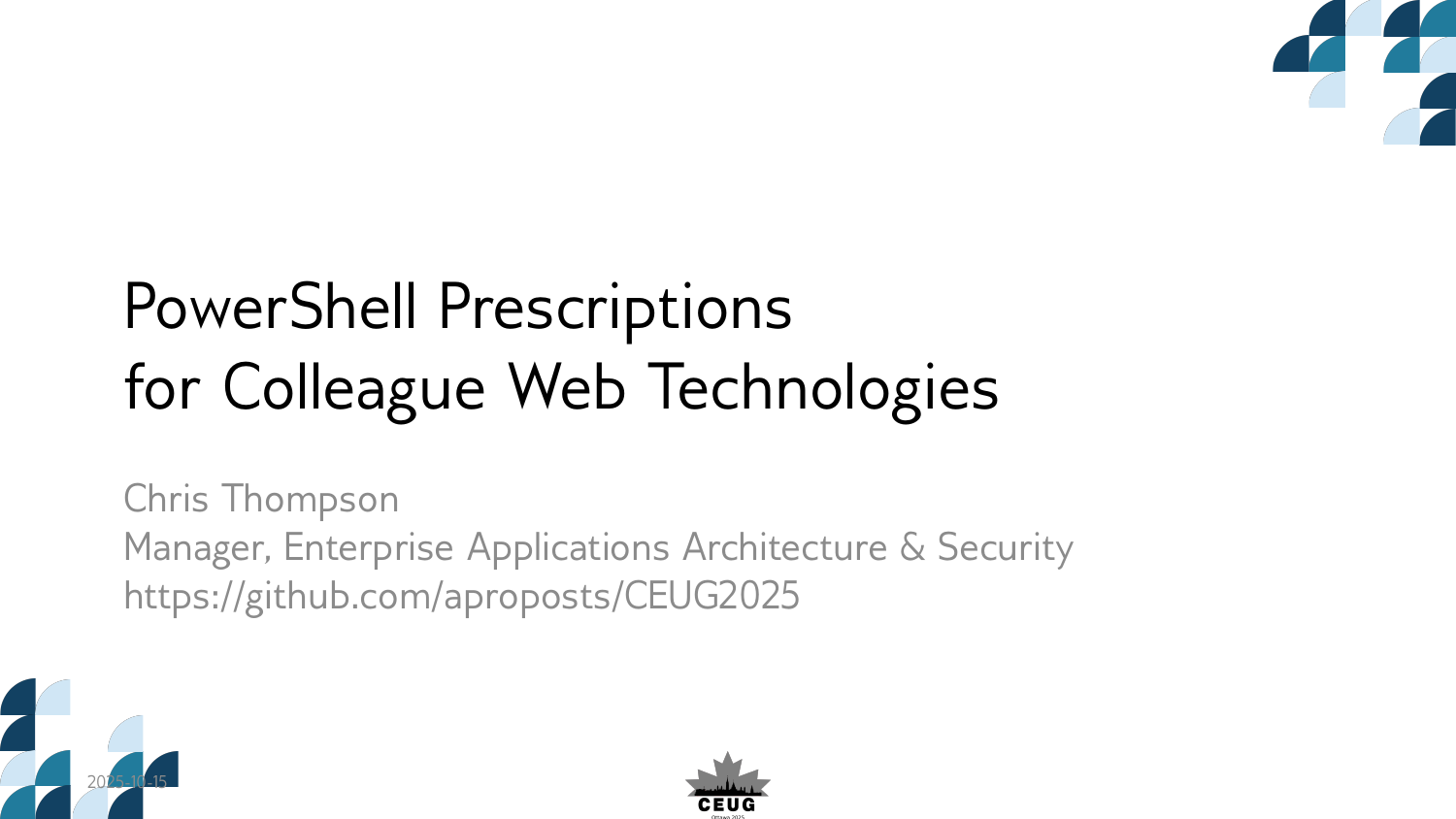

# PowerShell Prescriptions for Colleague Web Technologies
Chris Thompson
Manager, Enterprise Applications Architecture & Security
https://github.com/aproposts/CEUG2025
2025-10-15